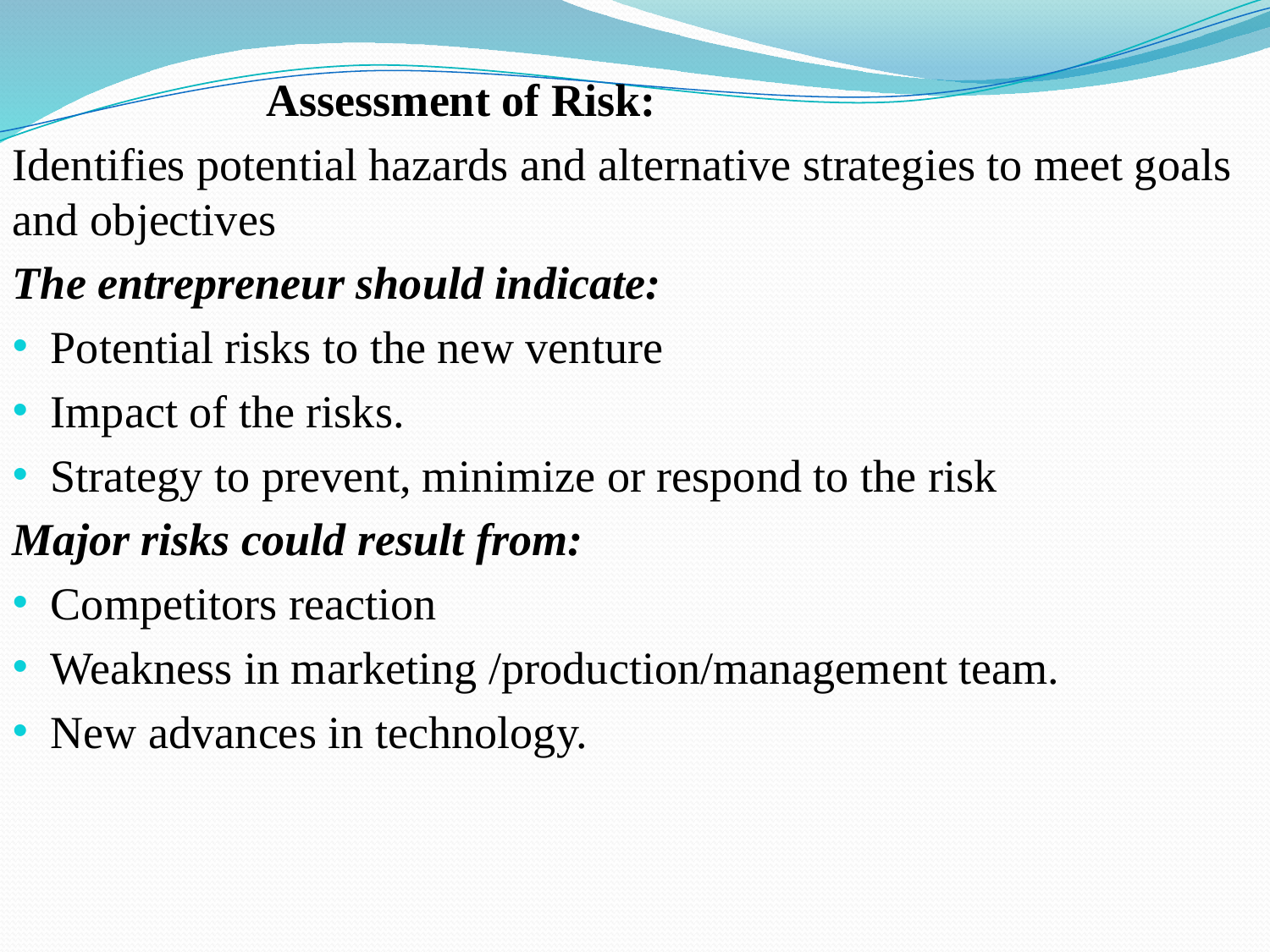

Assessment of Risk:
Identifies potential hazards and alternative strategies to meet goals and objectives
The entrepreneur should indicate:
Potential risks to the new venture
Impact of the risks.
Strategy to prevent, minimize or respond to the risk
Major risks could result from:
Competitors reaction
Weakness in marketing /production/management team.
New advances in technology.